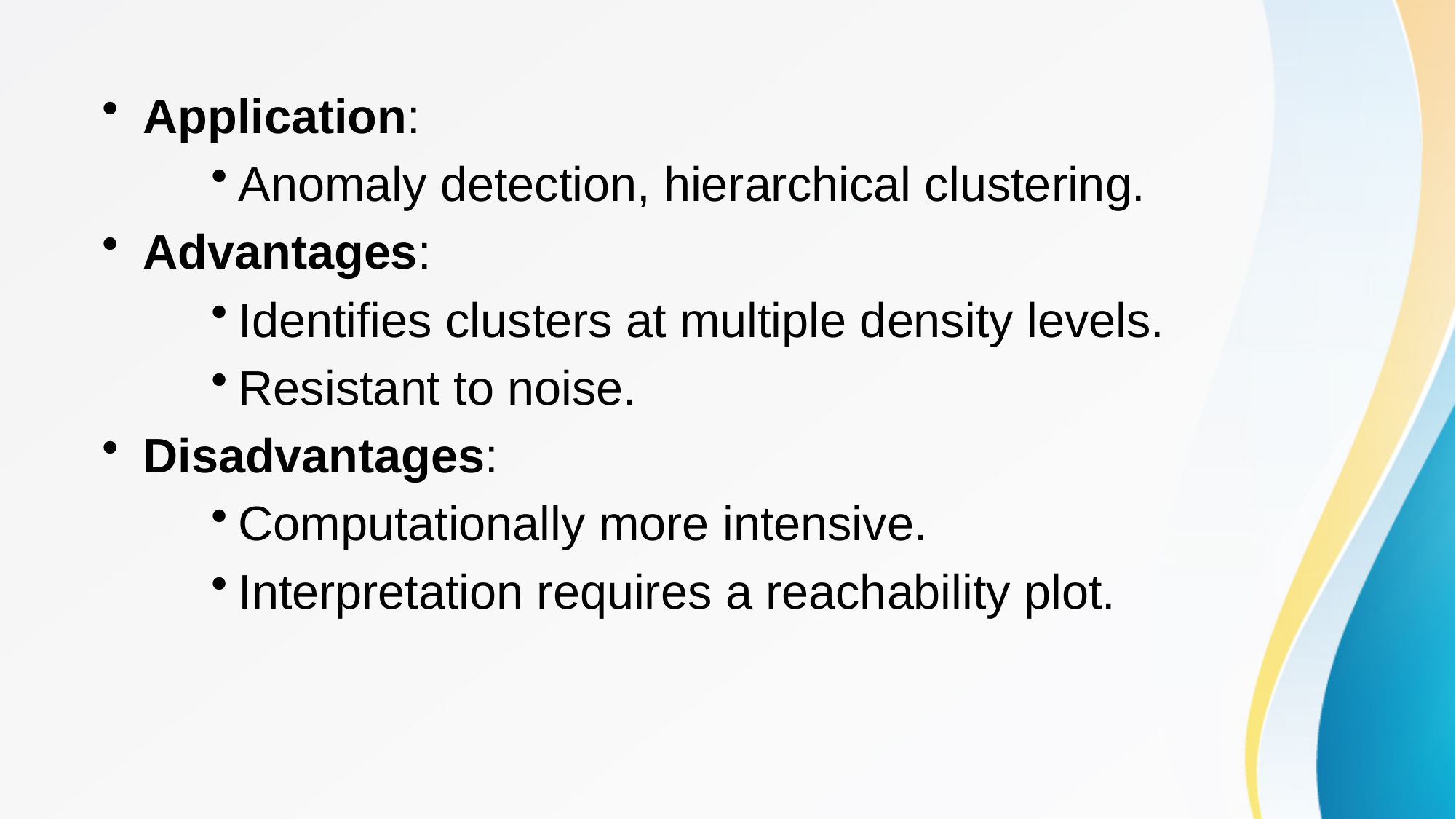

Application:
Anomaly detection, hierarchical clustering.
Advantages:
Identifies clusters at multiple density levels.
Resistant to noise.
Disadvantages:
Computationally more intensive.
Interpretation requires a reachability plot.